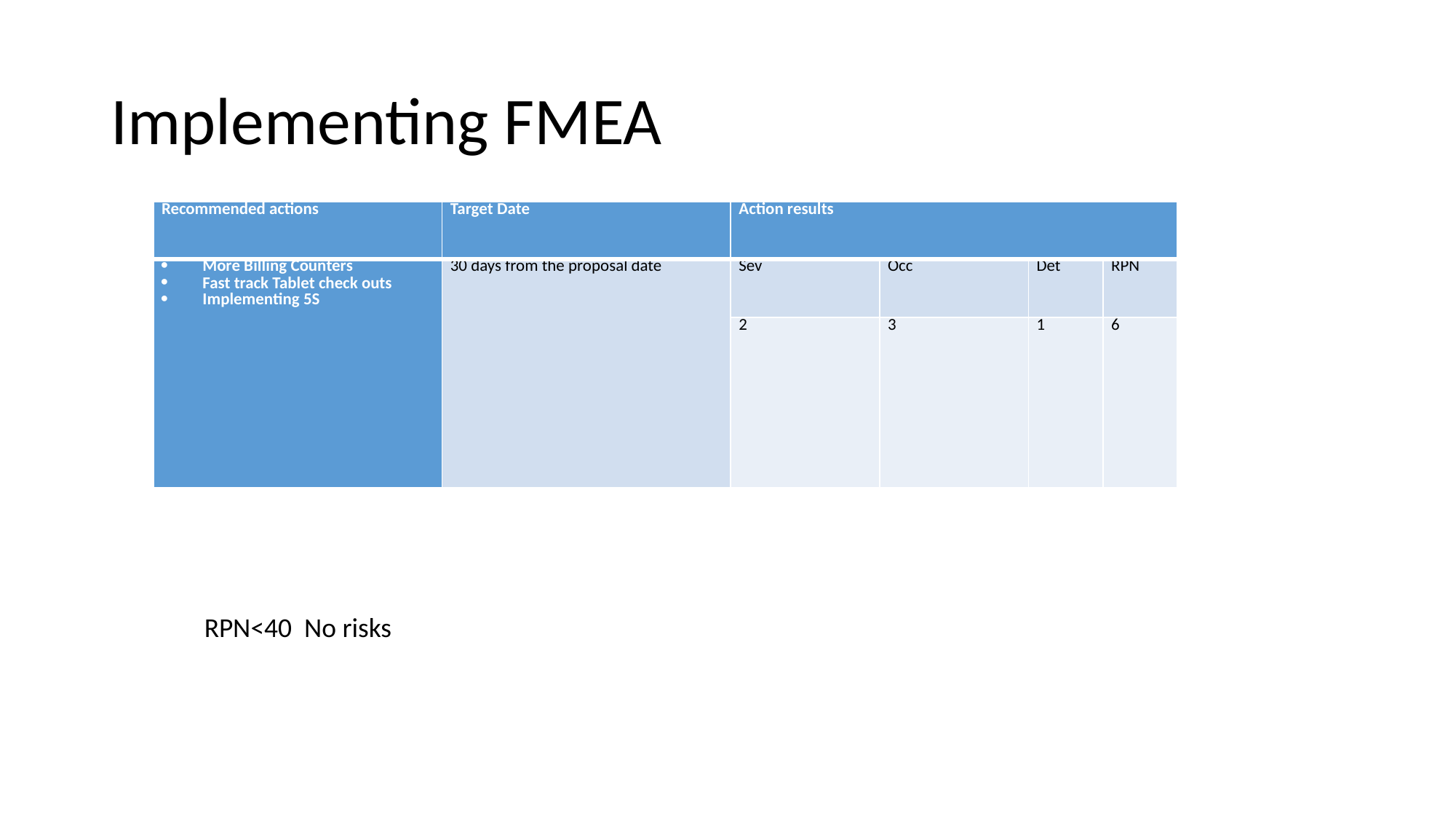

# Implementing FMEA
| Recommended actions | Target Date | Action results |  |  |  |
| --- | --- | --- | --- | --- | --- |
| More Billing Counters Fast track Tablet check outs Implementing 5S | 30 days from the proposal date | Sev | Occ | Det | RPN |
|  |  | 2 | 3 | 1 | 6 |
RPN<40  No risks